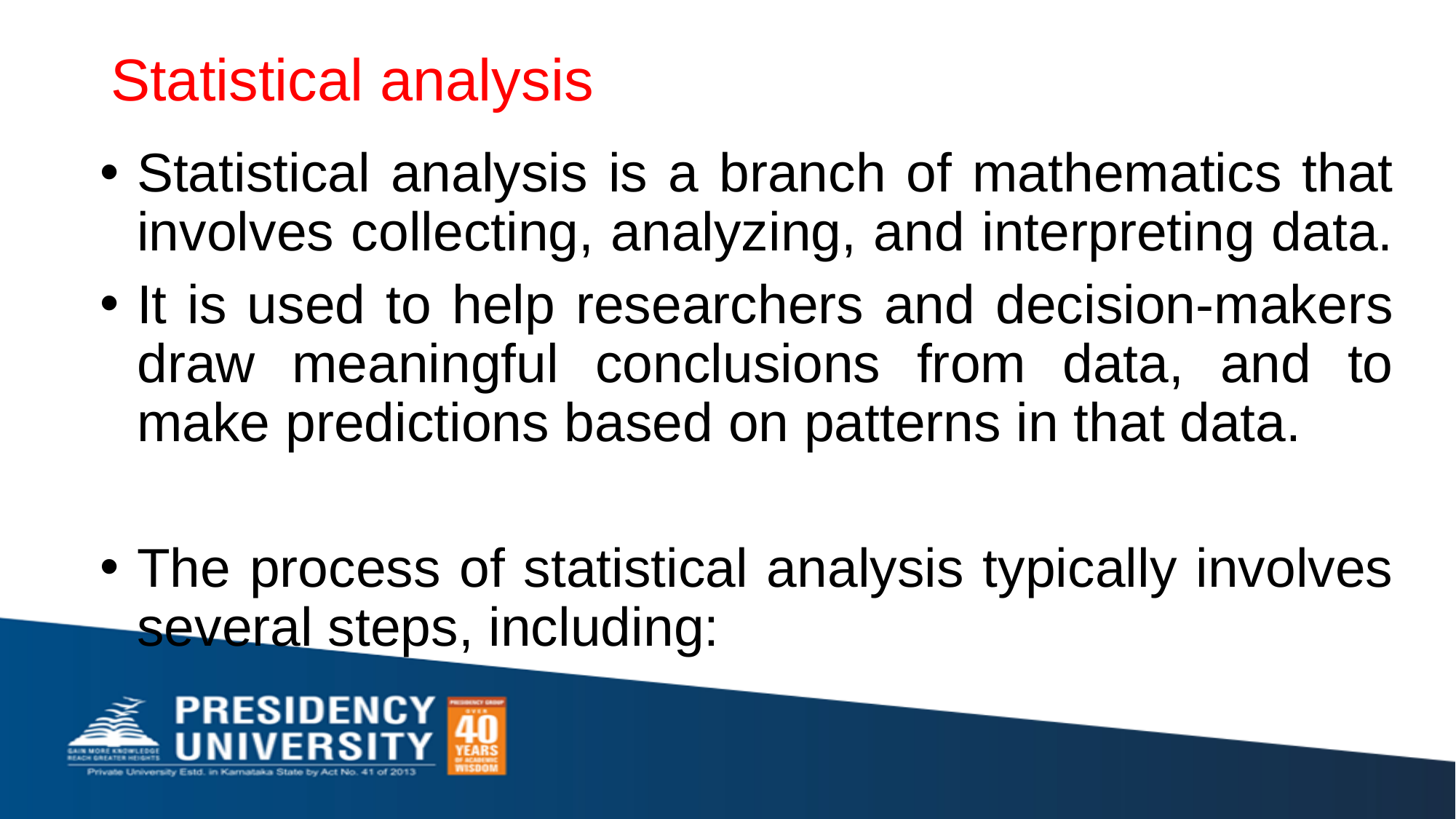

Statistical analysis
# Statistical analysis is a branch of mathematics that involves collecting, analyzing, and interpreting data.
It is used to help researchers and decision-makers draw meaningful conclusions from data, and to make predictions based on patterns in that data.

The process of statistical analysis typically involves several steps, including: